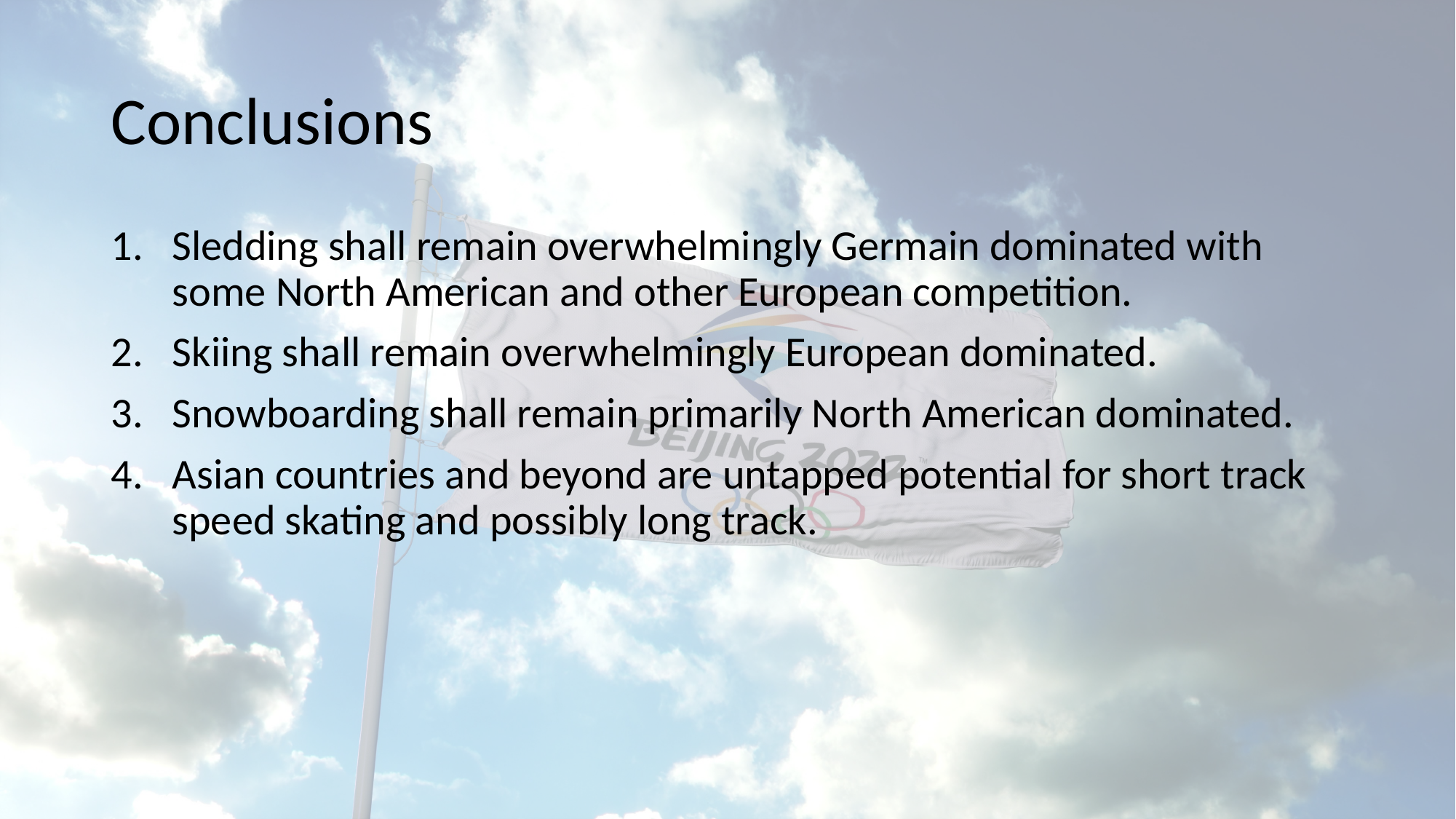

# Conclusions
Sledding shall remain overwhelmingly Germain dominated with some North American and other European competition.
Skiing shall remain overwhelmingly European dominated.
Snowboarding shall remain primarily North American dominated.
Asian countries and beyond are untapped potential for short track speed skating and possibly long track.